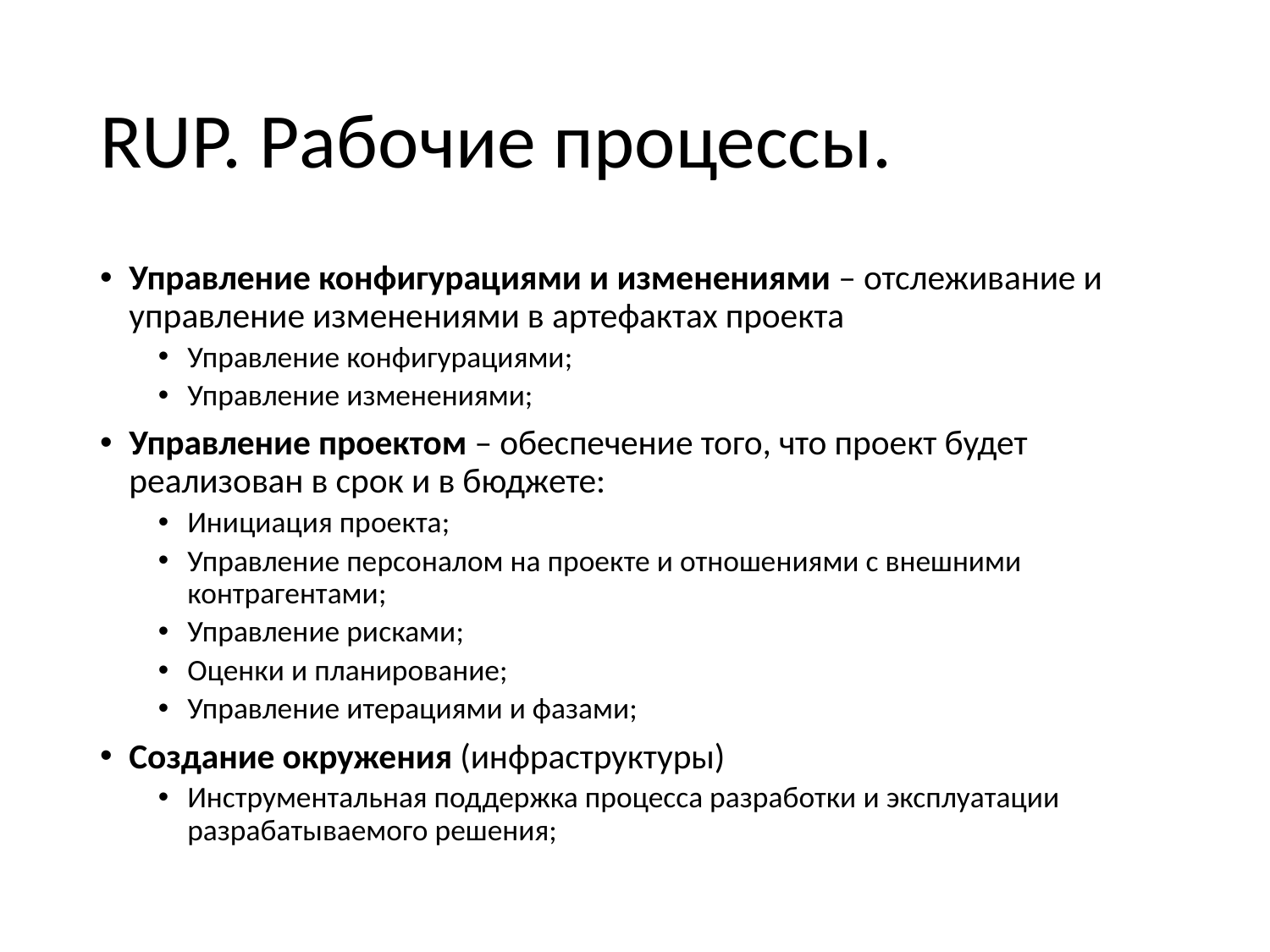

# RUP. Рабочие процессы.
Управление конфигурациями и изменениями – отслеживание и управление изменениями в артефактах проекта
Управление конфигурациями;
Управление изменениями;
Управление проектом – обеспечение того, что проект будет реализован в срок и в бюджете:
Инициация проекта;
Управление персоналом на проекте и отношениями с внешними контрагентами;
Управление рисками;
Оценки и планирование;
Управление итерациями и фазами;
Создание окружения (инфраструктуры)
Инструментальная поддержка процесса разработки и эксплуатации разрабатываемого решения;